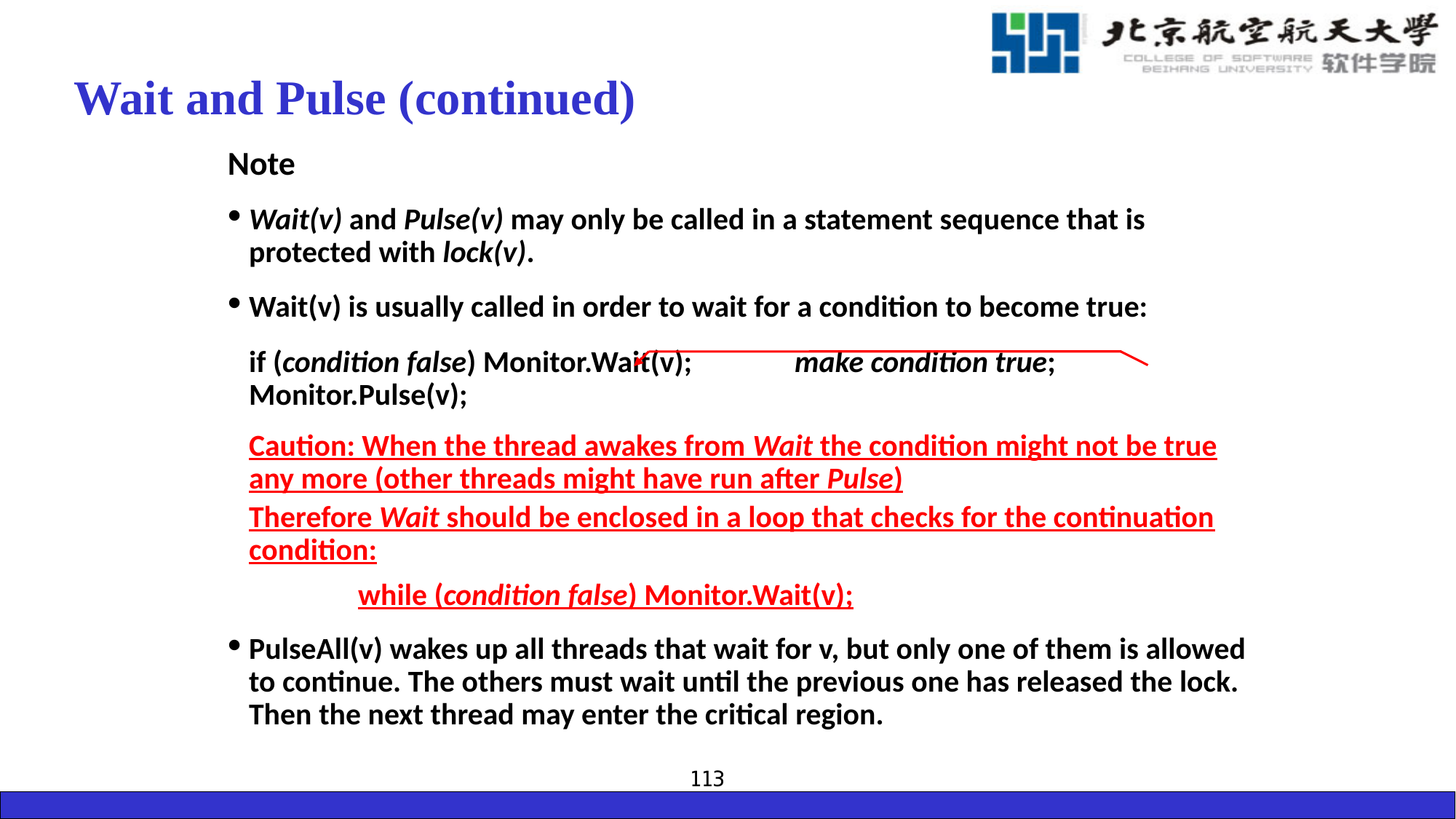

# Wait and Pulse (continued)
Note
Wait(v) and Pulse(v) may only be called in a statement sequence that is protected with lock(v).
Wait(v) is usually called in order to wait for a condition to become true:
	if (condition false) Monitor.Wait(v);	make condition true; Monitor.Pulse(v);
	Caution: When the thread awakes from Wait the condition might not be true any more (other threads might have run after Pulse)
	Therefore Wait should be enclosed in a loop that checks for the continuation condition:
		while (condition false) Monitor.Wait(v);
PulseAll(v) wakes up all threads that wait for v, but only one of them is allowed to continue. The others must wait until the previous one has released the lock. Then the next thread may enter the critical region.

113